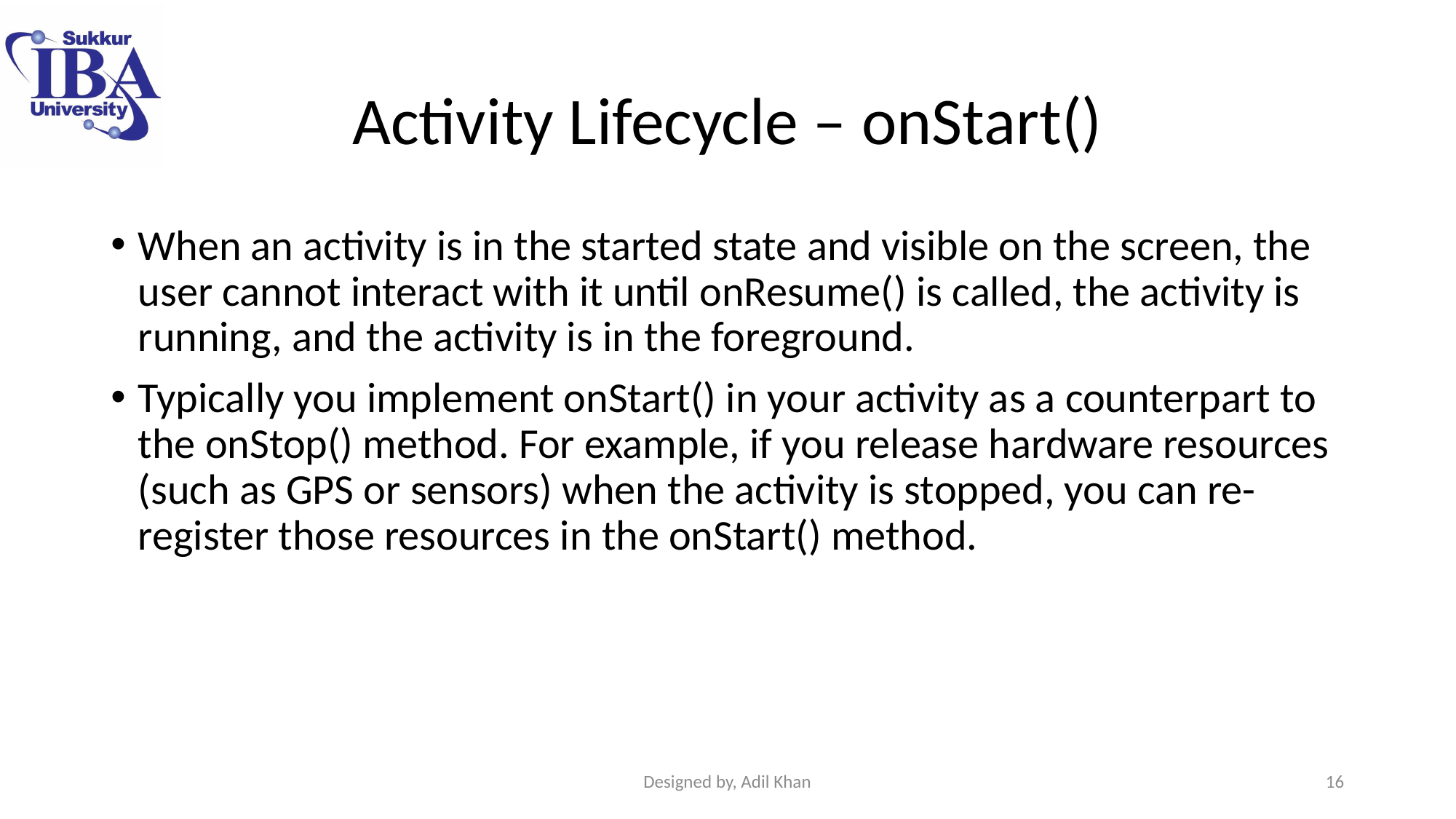

# Activity Lifecycle – onStart()
When an activity is in the started state and visible on the screen, the user cannot interact with it until onResume() is called, the activity is running, and the activity is in the foreground.
Typically you implement onStart() in your activity as a counterpart to the onStop() method. For example, if you release hardware resources (such as GPS or sensors) when the activity is stopped, you can re-register those resources in the onStart() method.
Designed by, Adil Khan
16